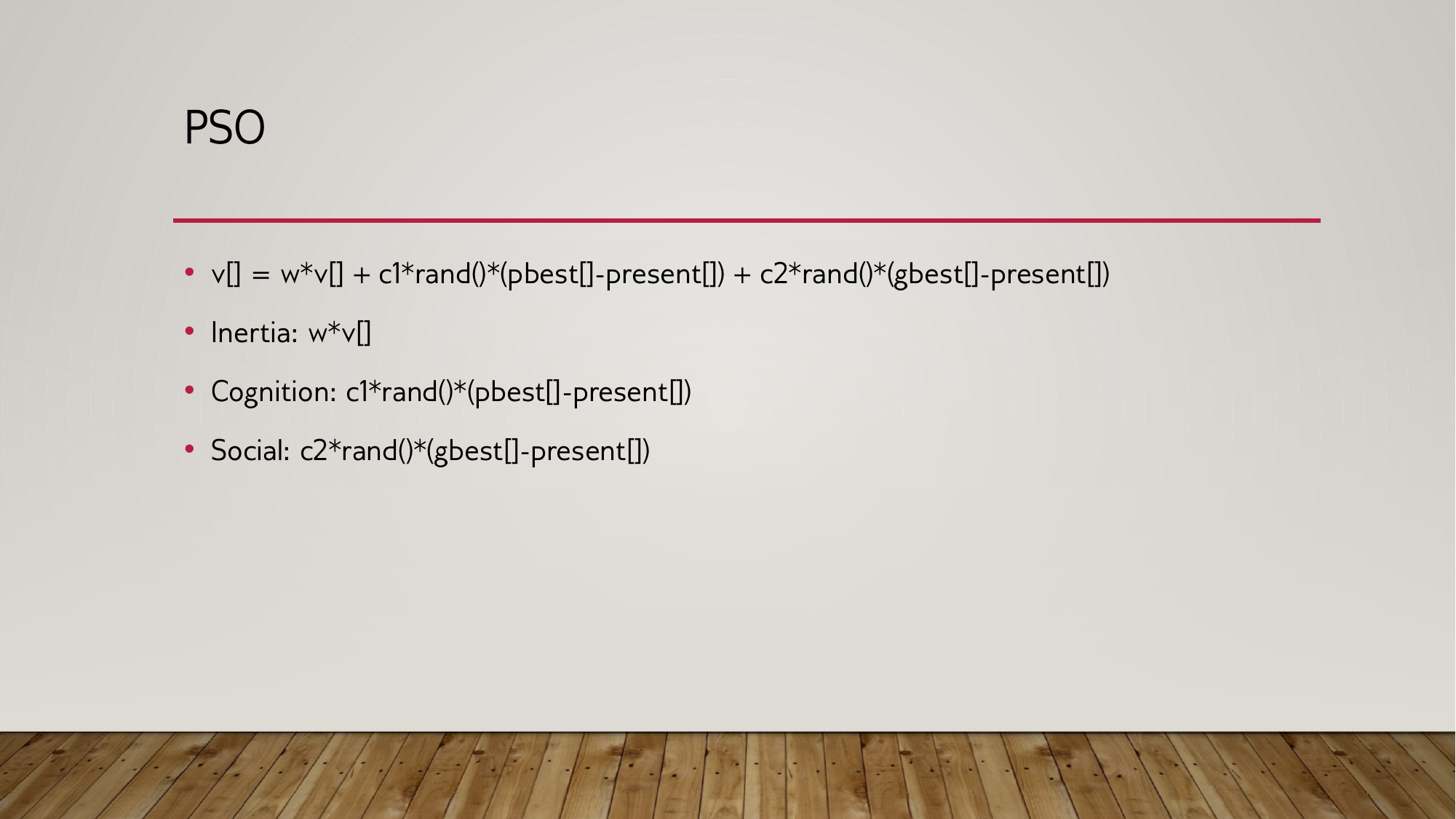

# PSO
v[] = w*v[] + c1*rand()*(pbest[]-present[]) + c2*rand()*(gbest[]-present[])
Inertia: w*v[]
Cognition: c1*rand()*(pbest[]-present[])
Social: c2*rand()*(gbest[]-present[])